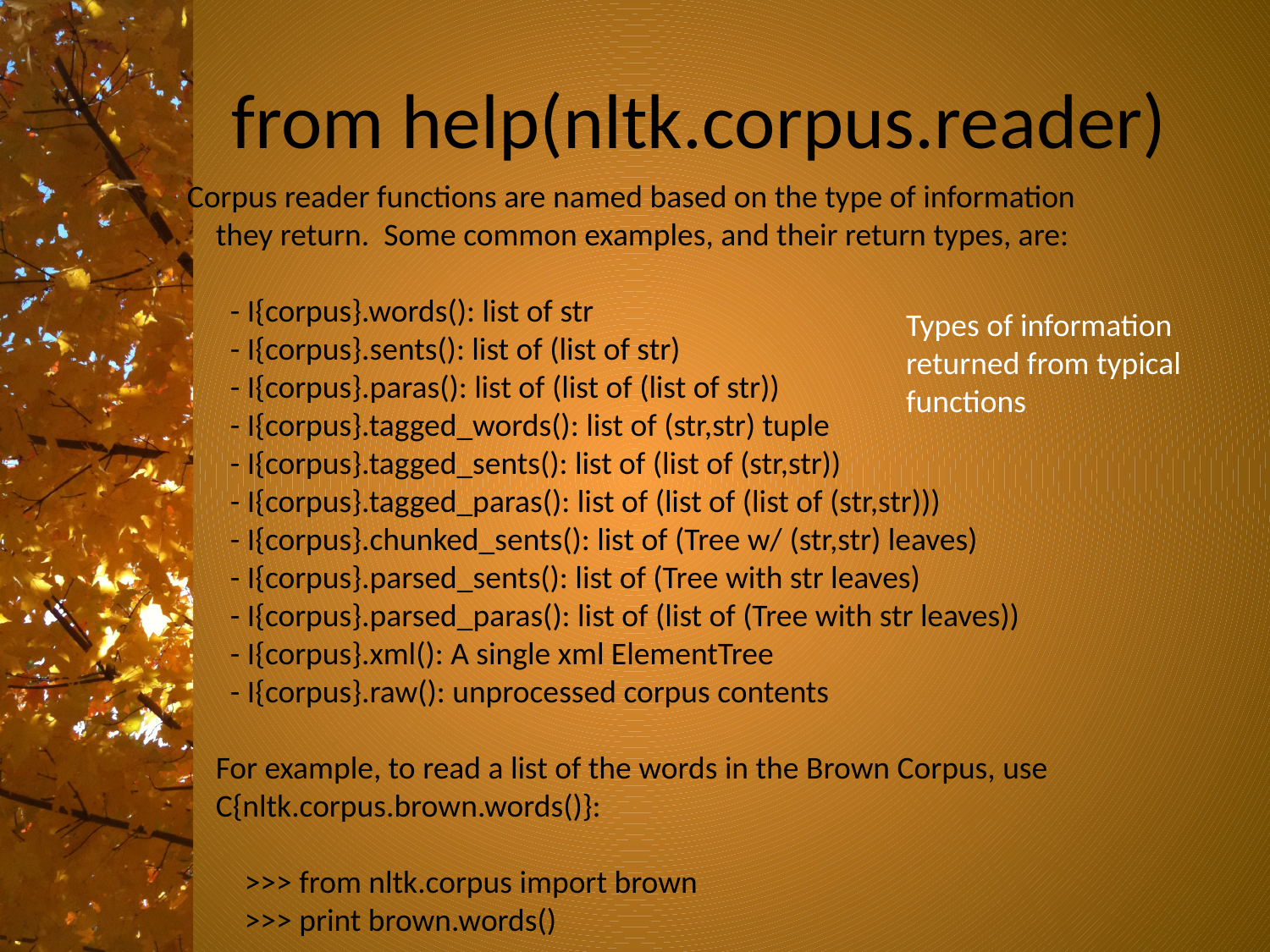

# from help(nltk.corpus.reader)
Corpus reader functions are named based on the type of information
    they return.  Some common examples, and their return types, are:

      - I{corpus}.words(): list of str
      - I{corpus}.sents(): list of (list of str)
      - I{corpus}.paras(): list of (list of (list of str))
      - I{corpus}.tagged_words(): list of (str,str) tuple
      - I{corpus}.tagged_sents(): list of (list of (str,str))
      - I{corpus}.tagged_paras(): list of (list of (list of (str,str)))
      - I{corpus}.chunked_sents(): list of (Tree w/ (str,str) leaves)
      - I{corpus}.parsed_sents(): list of (Tree with str leaves)
      - I{corpus}.parsed_paras(): list of (list of (Tree with str leaves))
      - I{corpus}.xml(): A single xml ElementTree
      - I{corpus}.raw(): unprocessed corpus contents

    For example, to read a list of the words in the Brown Corpus, use
    C{nltk.corpus.brown.words()}:

        >>> from nltk.corpus import brown
        >>> print brown.words()
Types of information returned from typical functions